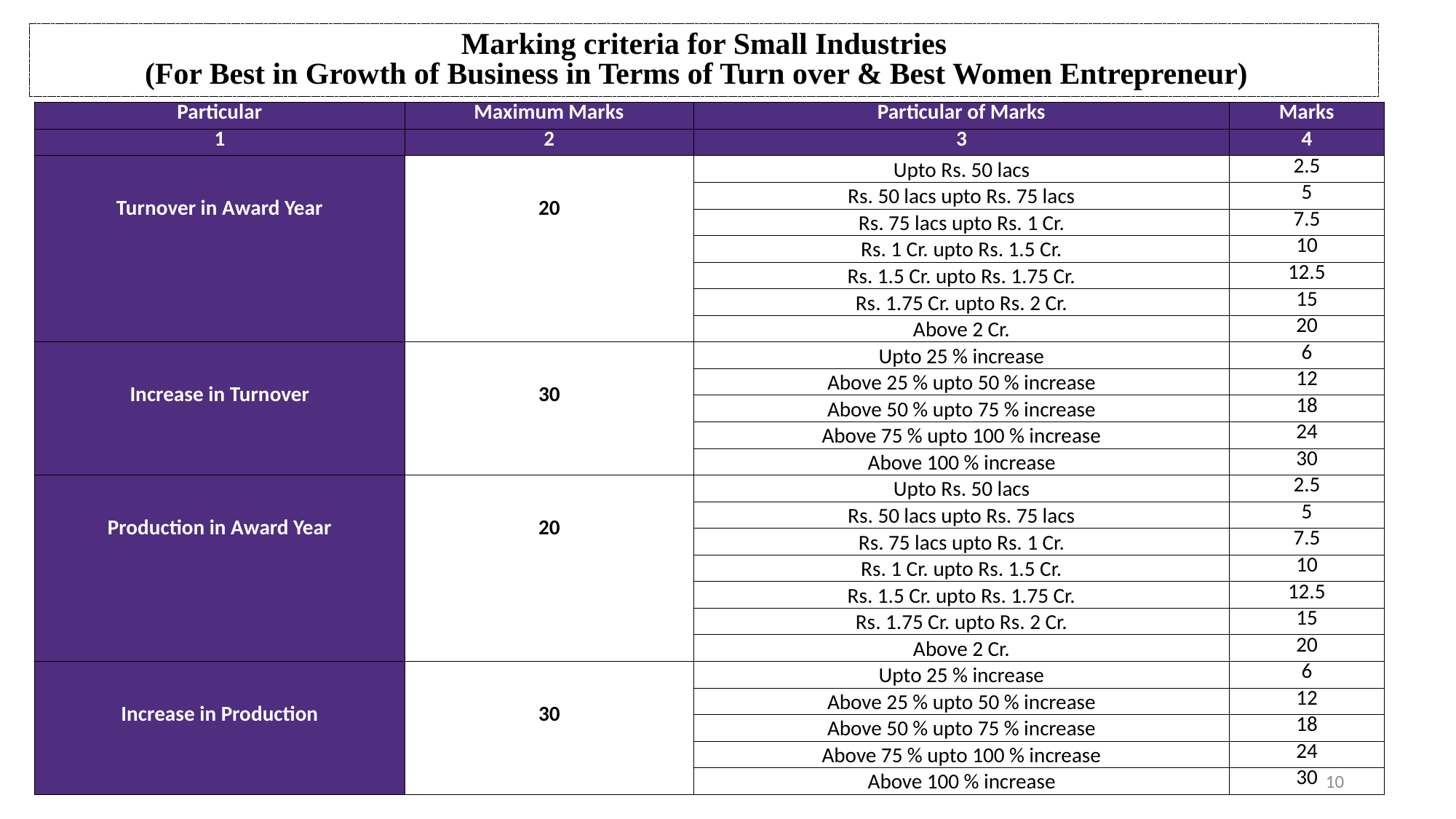

Marking criteria for Small Industries
(For Best in Growth of Business in Terms of Turn over & Best Women Entrepreneur)
| Particular | Maximum Marks | Particular of Marks | Marks |
| --- | --- | --- | --- |
| 1 | 2 | 3 | 4 |
| Turnover in Award Year | 20 | Upto Rs. 50 lacs | 2.5 |
|  |  | Rs. 50 lacs upto Rs. 75 lacs | 5 |
|  |  | Rs. 75 lacs upto Rs. 1 Cr. | 7.5 |
|  |  | Rs. 1 Cr. upto Rs. 1.5 Cr. | 10 |
|  |  | Rs. 1.5 Cr. upto Rs. 1.75 Cr. | 12.5 |
|  |  | Rs. 1.75 Cr. upto Rs. 2 Cr. | 15 |
|  |  | Above 2 Cr. | 20 |
| Increase in Turnover | 30 | Upto 25 % increase | 6 |
|  |  | Above 25 % upto 50 % increase | 12 |
|  |  | Above 50 % upto 75 % increase | 18 |
|  |  | Above 75 % upto 100 % increase | 24 |
|  |  | Above 100 % increase | 30 |
| Production in Award Year | 20 | Upto Rs. 50 lacs | 2.5 |
|  |  | Rs. 50 lacs upto Rs. 75 lacs | 5 |
|  |  | Rs. 75 lacs upto Rs. 1 Cr. | 7.5 |
|  |  | Rs. 1 Cr. upto Rs. 1.5 Cr. | 10 |
|  |  | Rs. 1.5 Cr. upto Rs. 1.75 Cr. | 12.5 |
|  |  | Rs. 1.75 Cr. upto Rs. 2 Cr. | 15 |
|  |  | Above 2 Cr. | 20 |
| Increase in Production | 30 | Upto 25 % increase | 6 |
|  |  | Above 25 % upto 50 % increase | 12 |
|  |  | Above 50 % upto 75 % increase | 18 |
|  |  | Above 75 % upto 100 % increase | 24 |
|  |  | Above 100 % increase | 30 |
10